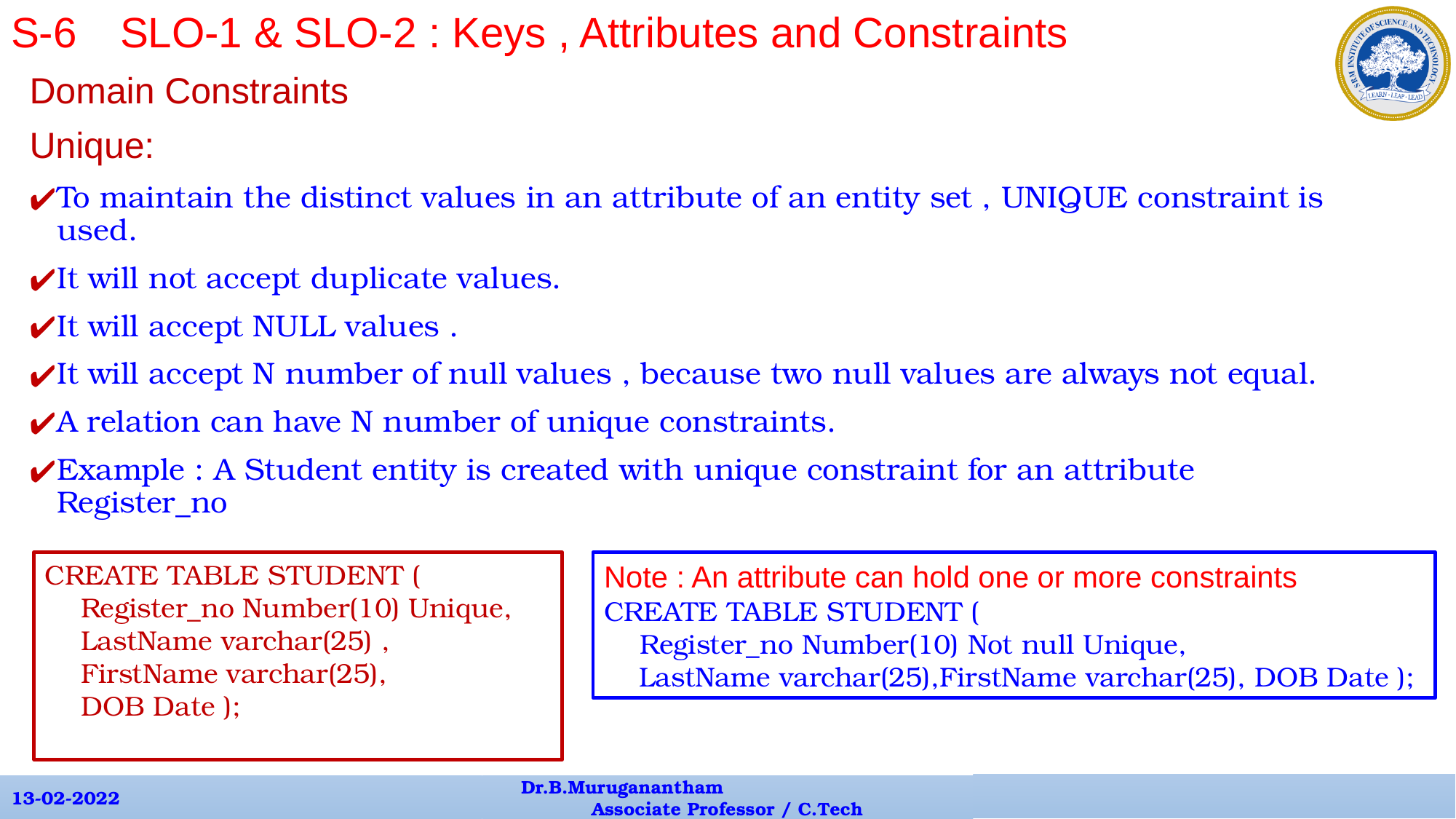

S-6	SLO-1 & SLO-2 : Keys , Attributes and Constraints
Domain Constraints
Unique:
To maintain the distinct values in an attribute of an entity set , UNIQUE constraint is used.
It will not accept duplicate values.
It will accept NULL values .
It will accept N number of null values , because two null values are always not equal.
A relation can have N number of unique constraints.
Example : A Student entity is created with unique constraint for an attribute Register_no

CREATE TABLE STUDENT (
    Register_no Number(10) Unique,
    LastName varchar(25) ,
    FirstName varchar(25),
    DOB Date );

Note : An attribute can hold one or more constraints
CREATE TABLE STUDENT (
    Register_no Number(10) Not null Unique,
    LastName varchar(25),FirstName varchar(25), DOB Date );
74
13-02-2022
Dr.B.Muruganantham                                   Associate Professor / C.Tech